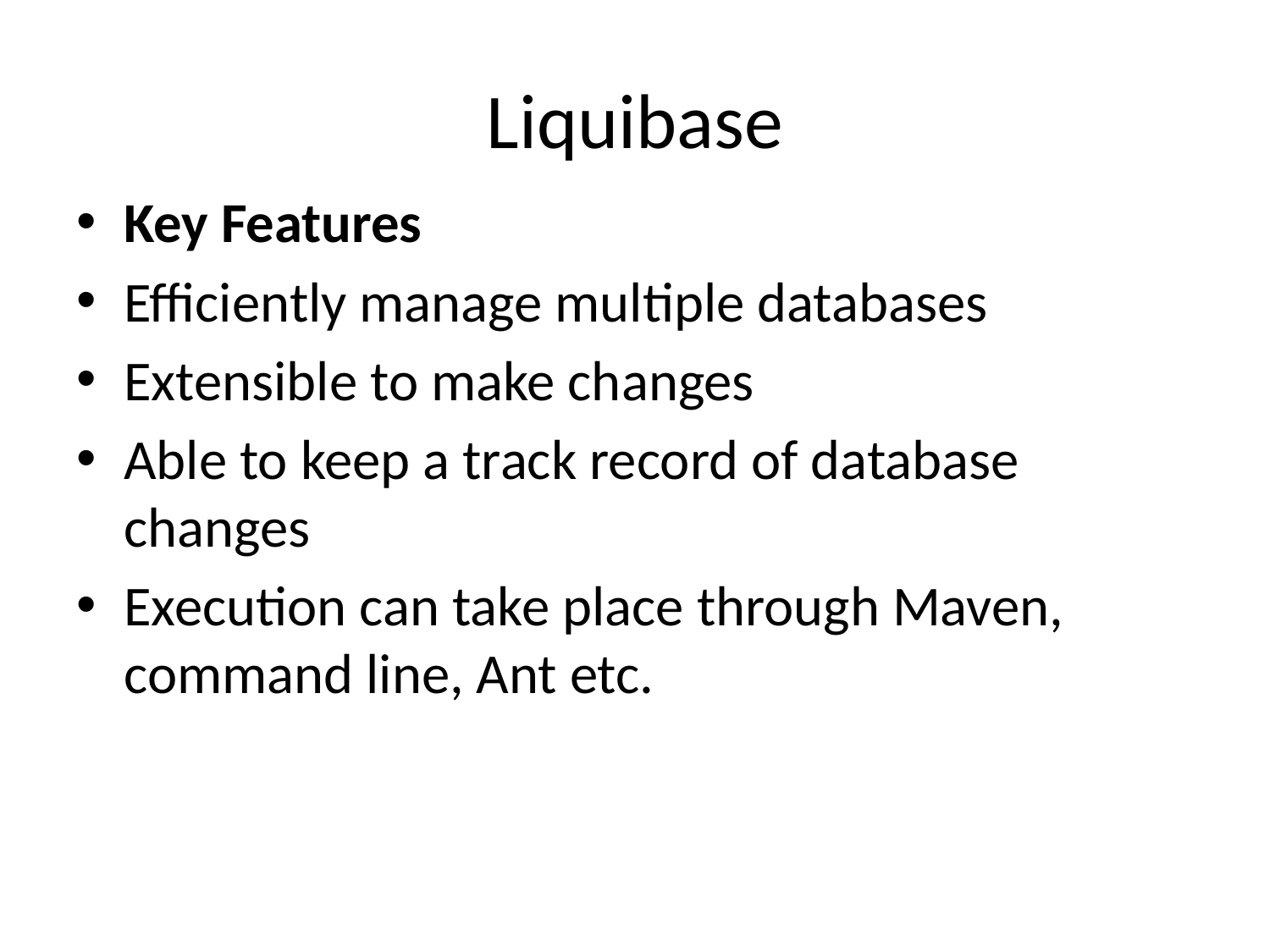

# Liquibase
Key Features
Efficiently manage multiple databases
Extensible to make changes
Able to keep a track record of database changes
Execution can take place through Maven, command line, Ant etc.